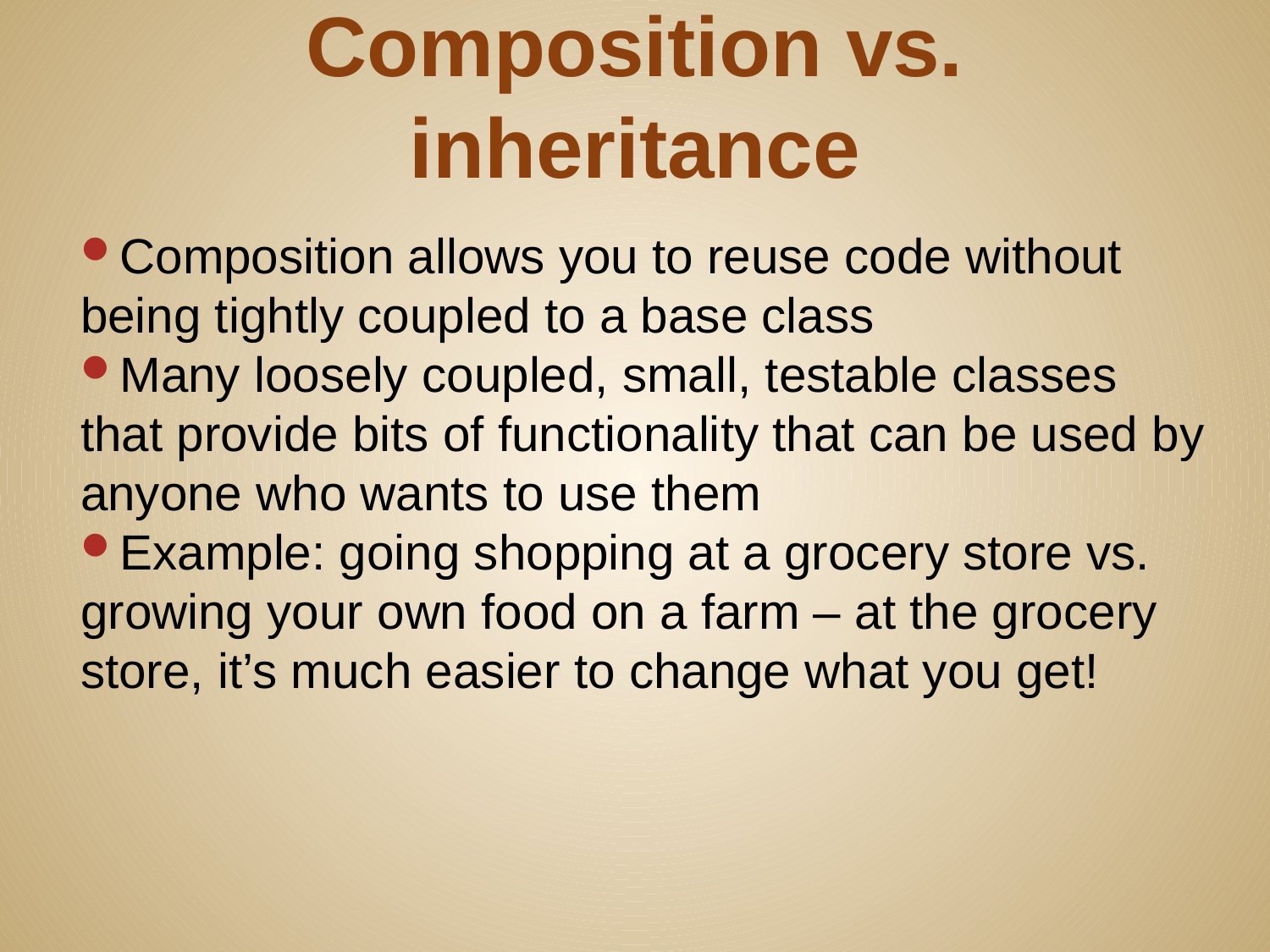

# Composition vs. inheritance
Composition allows you to reuse code without being tightly coupled to a base class
Many loosely coupled, small, testable classes that provide bits of functionality that can be used by anyone who wants to use them
Example: going shopping at a grocery store vs. growing your own food on a farm – at the grocery store, it’s much easier to change what you get!